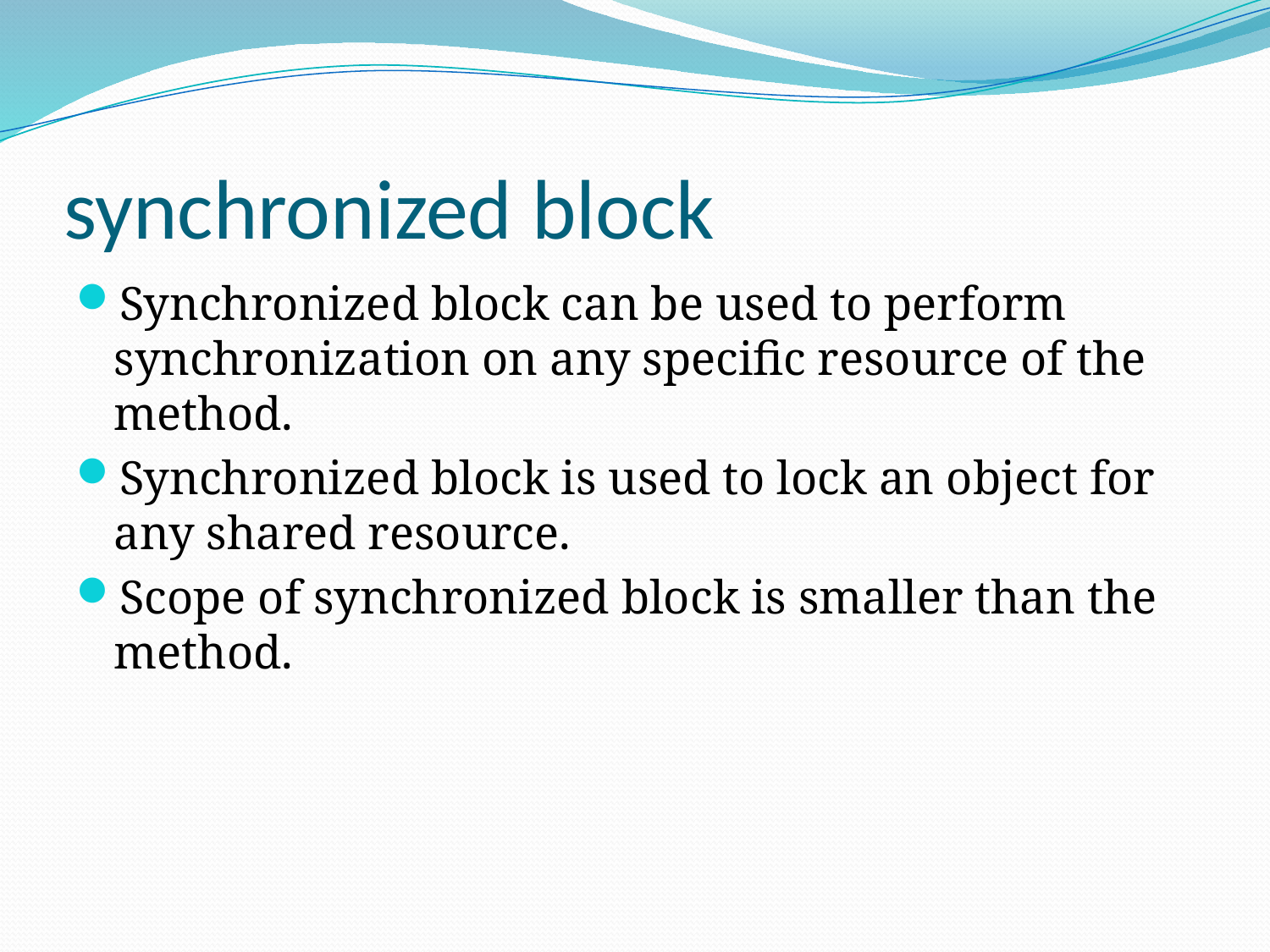

# synchronized block
Synchronized block can be used to perform synchronization on any specific resource of the method.
Synchronized block is used to lock an object for any shared resource.
Scope of synchronized block is smaller than the method.